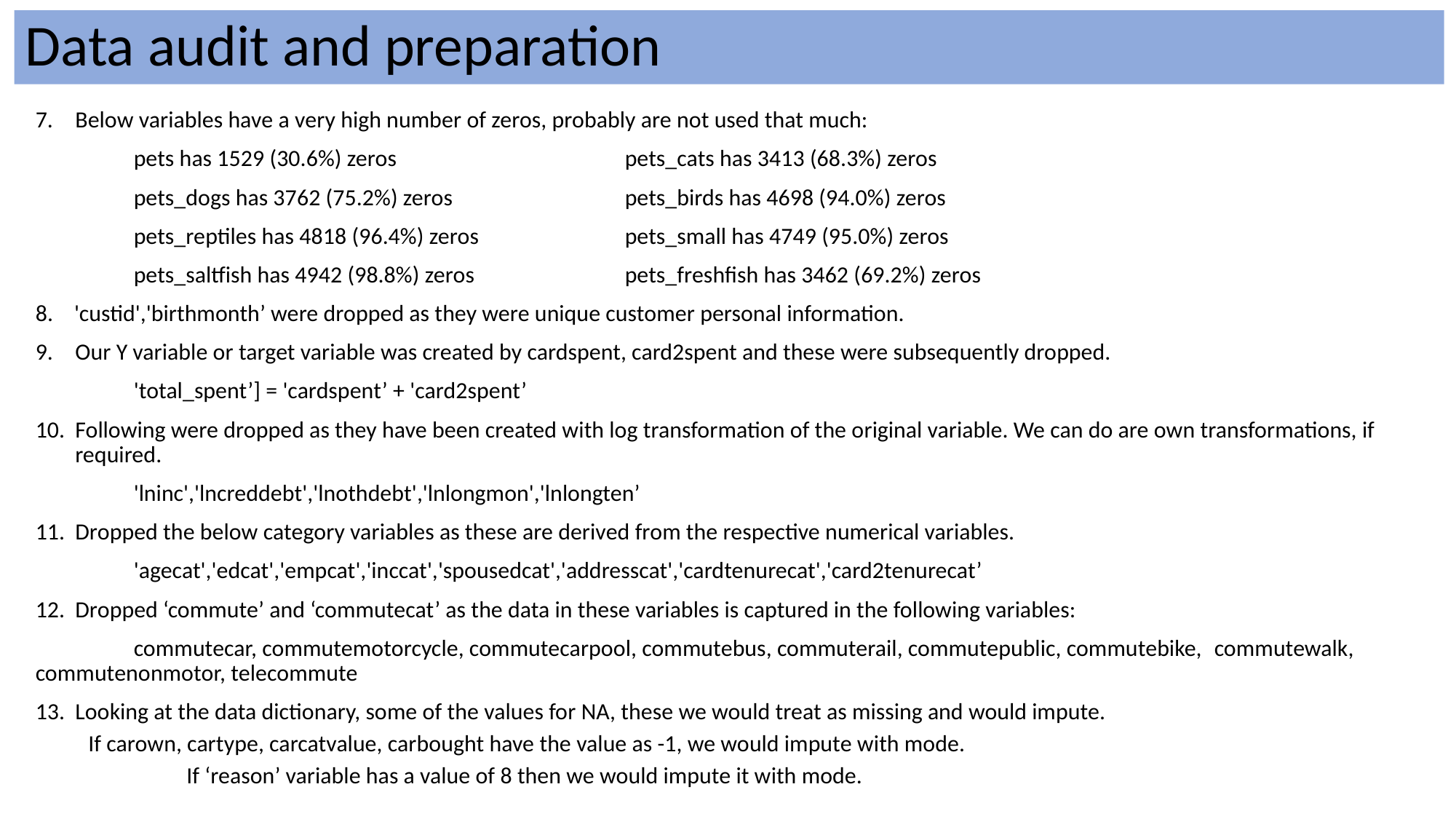

Data audit and preparation
Below variables have a very high number of zeros, probably are not used that much:
	pets has 1529 (30.6%) zeros			pets_cats has 3413 (68.3%) zeros
	pets_dogs has 3762 (75.2%) zeros		pets_birds has 4698 (94.0%) zeros
	pets_reptiles has 4818 (96.4%) zeros		pets_small has 4749 (95.0%) zeros
	pets_saltfish has 4942 (98.8%) zeros		pets_freshfish has 3462 (69.2%) zeros
8.    'custid','birthmonth’ were dropped as they were unique customer personal information.
Our Y variable or target variable was created by cardspent, card2spent and these were subsequently dropped.
	'total_spent’] = 'cardspent’ + 'card2spent’
Following were dropped as they have been created with log transformation of the original variable. We can do are own transformations, if required.
	'lninc','lncreddebt','lnothdebt','lnlongmon','lnlongten’
Dropped the below category variables as these are derived from the respective numerical variables.
	'agecat','edcat','empcat','inccat','spousedcat','addresscat','cardtenurecat','card2tenurecat’
Dropped ‘commute’ and ‘commutecat’ as the data in these variables is captured in the following variables:
	commutecar, commutemotorcycle, commutecarpool, commutebus, commuterail, commutepublic, commutebike, 	commutewalk, commutenonmotor, telecommute
Looking at the data dictionary, some of the values for NA, these we would treat as missing and would impute.
	If carown, cartype, carcatvalue, carbought have the value as -1, we would impute with mode.
 	If ‘reason’ variable has a value of 8 then we would impute it with mode.